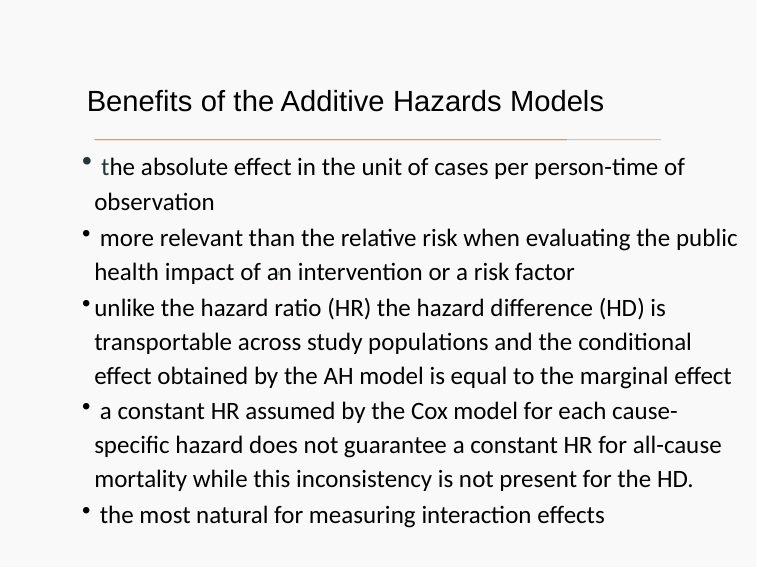

Benefits of the Additive Hazards Models

 the absolute effect in the unit of cases per person-time of observation
 more relevant than the relative risk when evaluating the public health impact of an intervention or a risk factor
unlike the hazard ratio (HR) the hazard difference (HD) is transportable across study populations and the conditional effect obtained by the AH model is equal to the marginal effect
 a constant HR assumed by the Cox model for each cause-specific hazard does not guarantee a constant HR for all-cause mortality while this inconsistency is not present for the HD.
 the most natural for measuring interaction effects

12